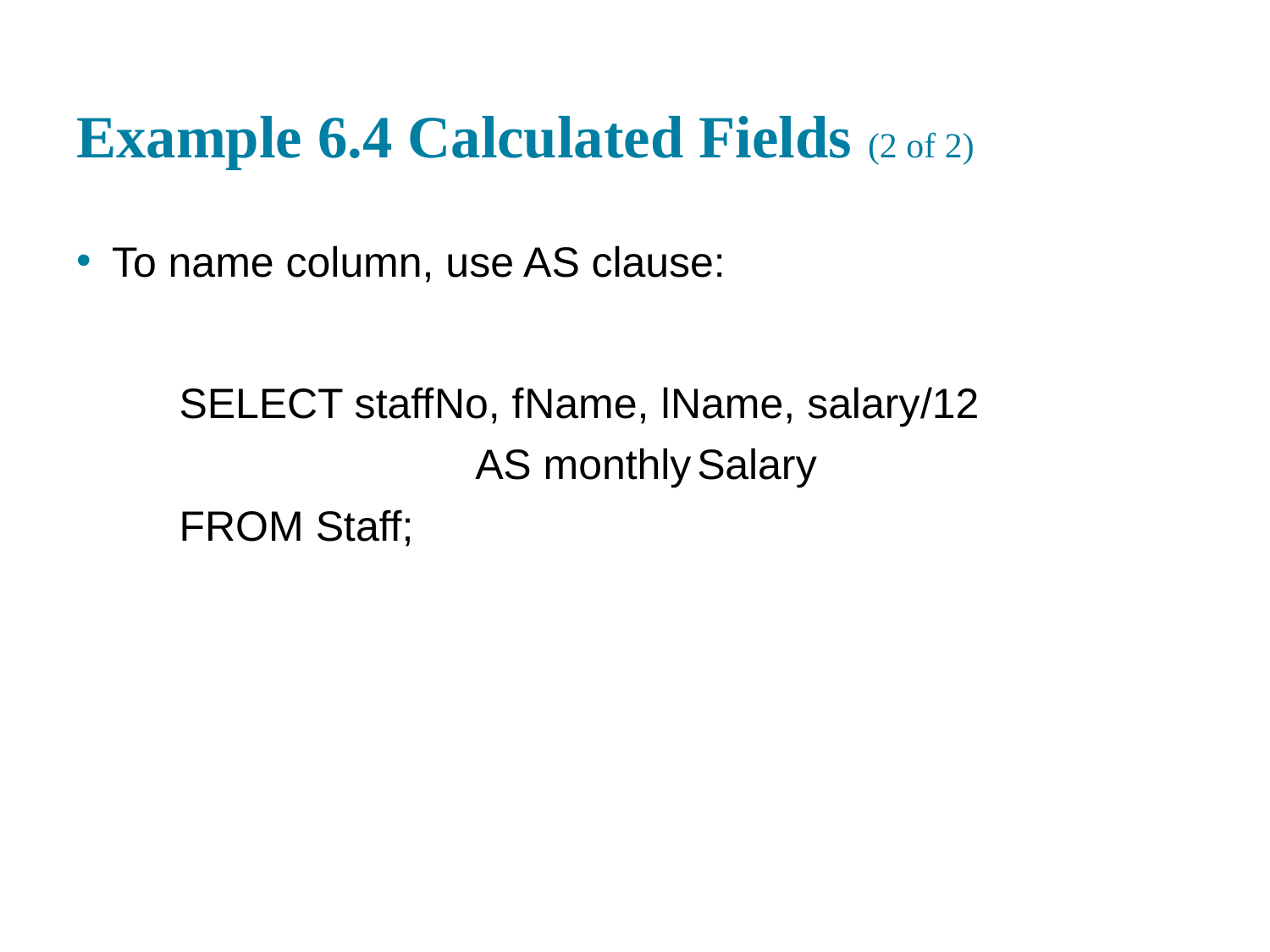

# Example 6.4 Calculated Fields (2 of 2)
To name column, use AS clause:
SELECT staff No, f Name, l Name, salary /12
AS monthly Salary
FROM Staff;